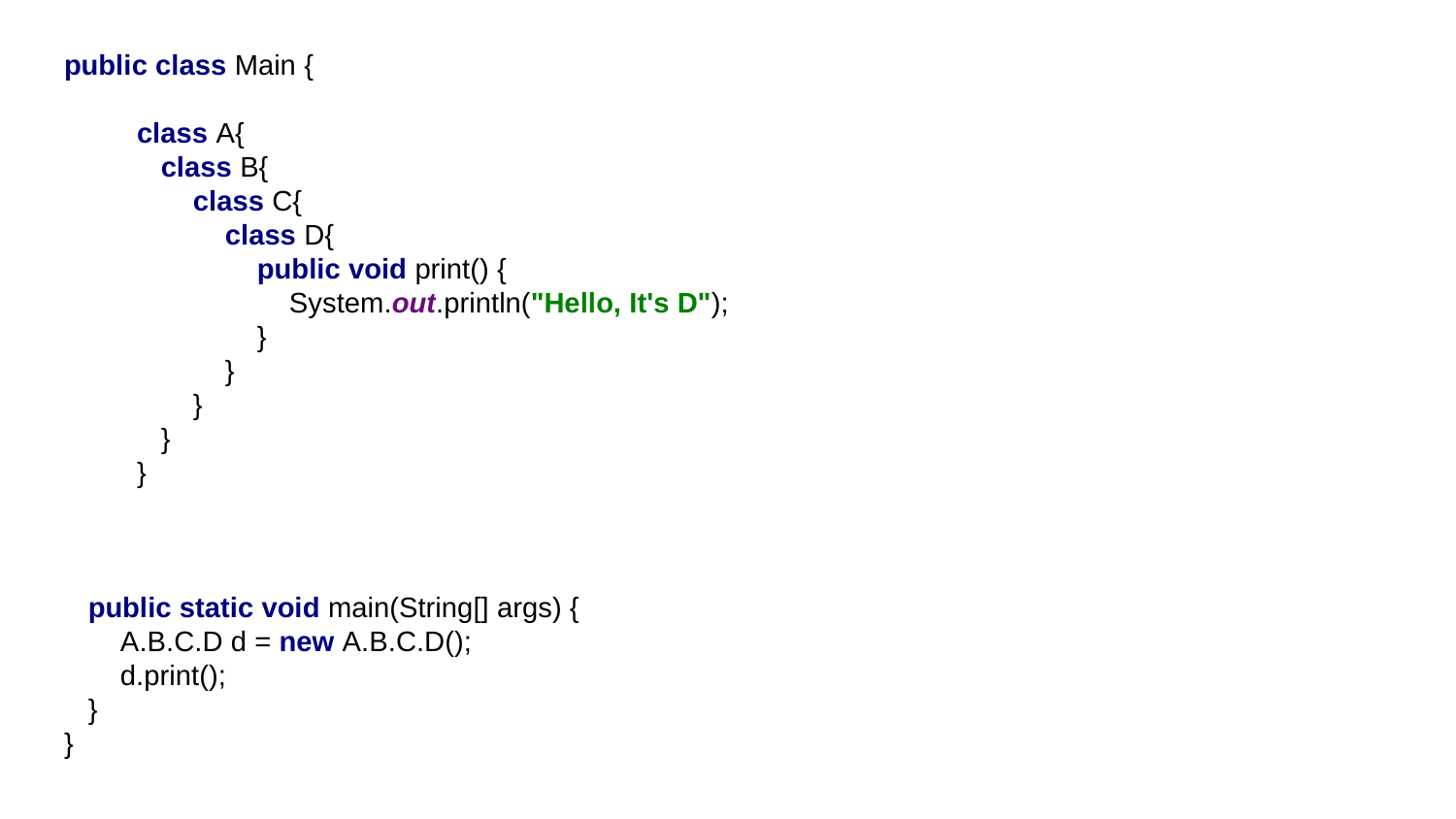

public class Main {

class A{
   class B{
       class C{
           class D{
               public void print() {
                   System.out.println("Hello, It's D");
               }
           }
       }
   }
}

   public static void main(String[] args) {
       A.B.C.D d = new A.B.C.D();
       d.print();
   }
}